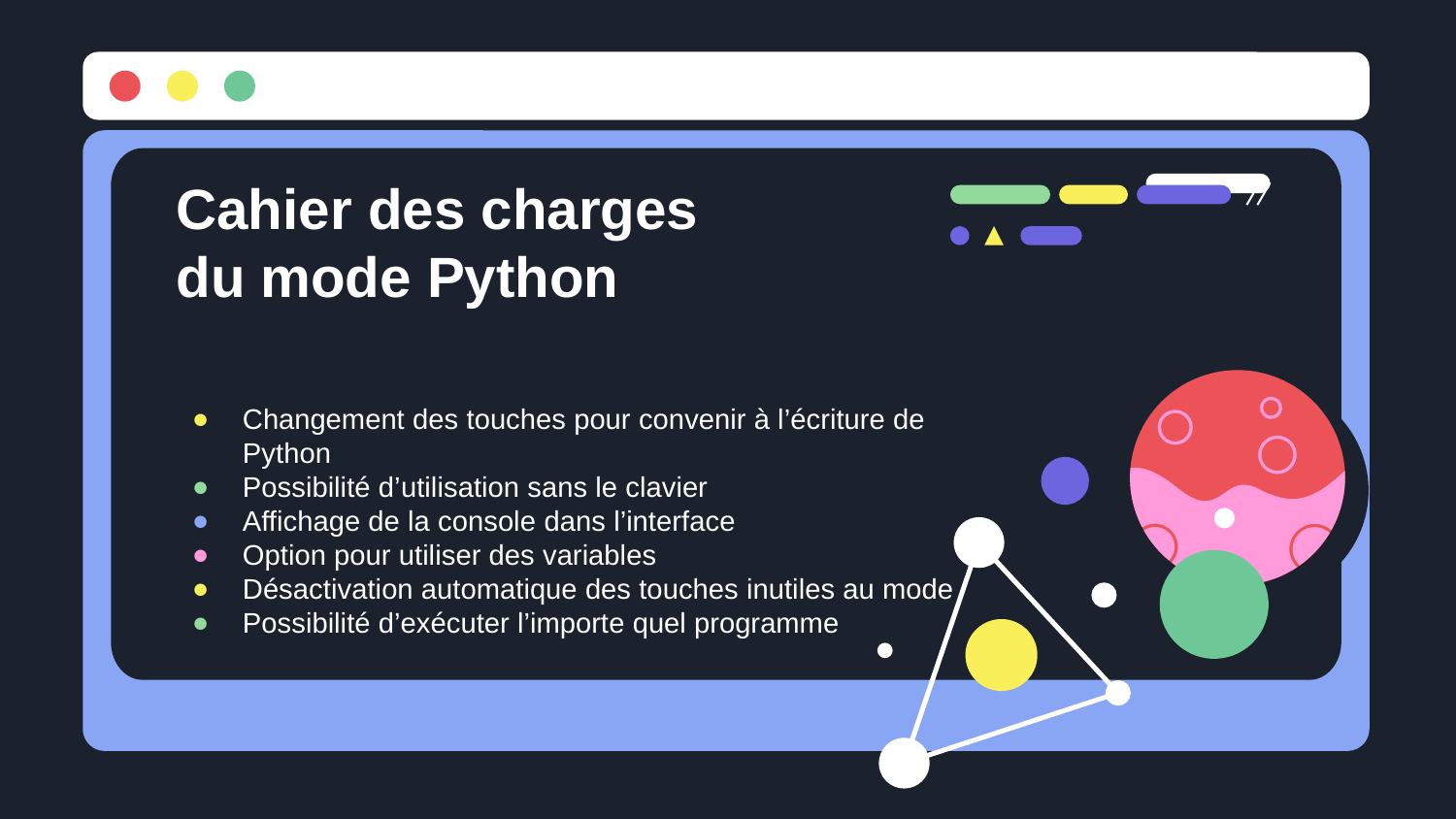

# Cahier des charges du mode Python

Changement des touches pour convenir à l’écriture de Python
Possibilité d’utilisation sans le clavier
Affichage de la console dans l’interface
Option pour utiliser des variables
Désactivation automatique des touches inutiles au mode
Possibilité d’exécuter l’importe quel programme